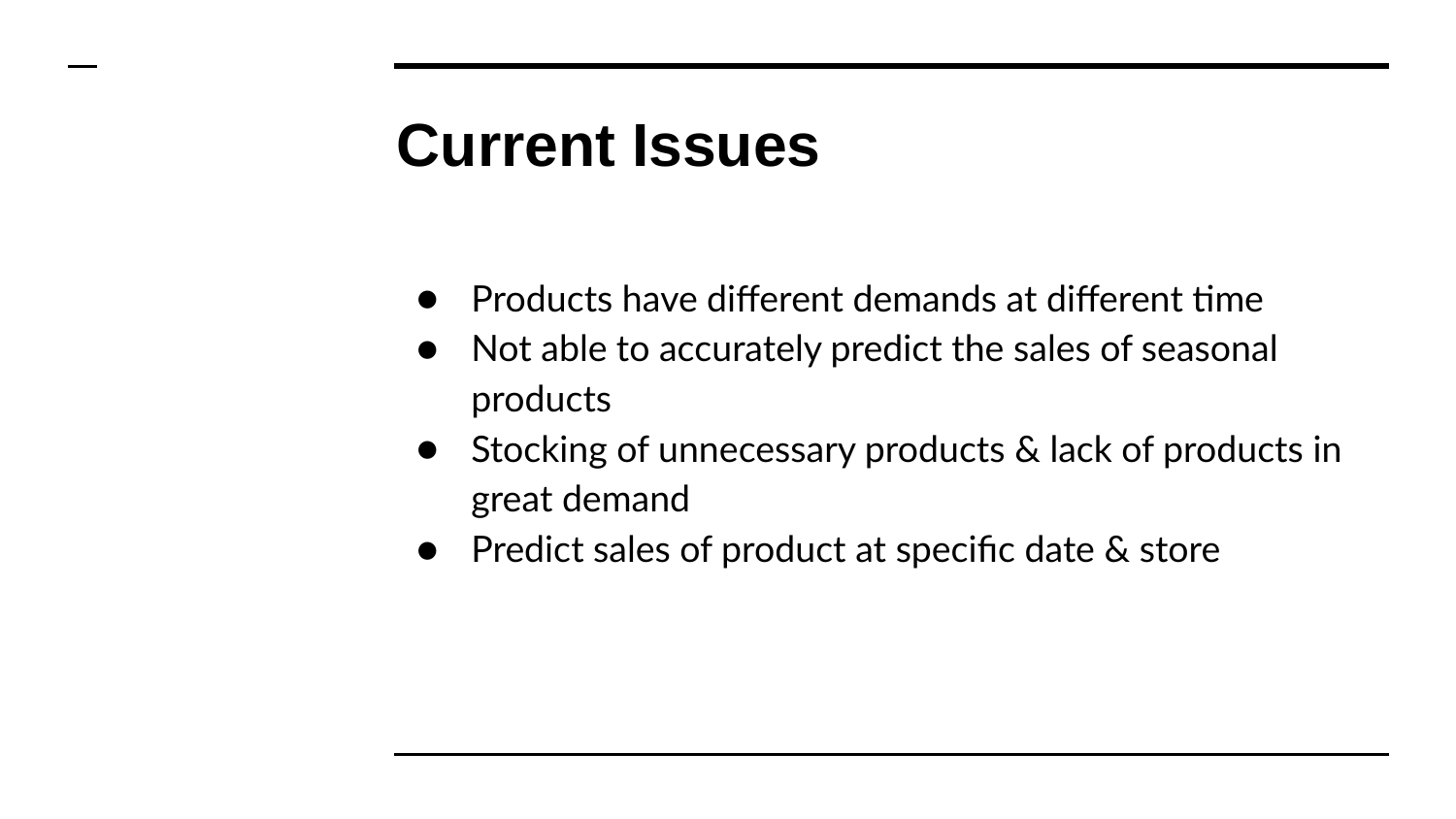

# Current Issues
Products have different demands at different time
Not able to accurately predict the sales of seasonal products
Stocking of unnecessary products & lack of products in great demand
Predict sales of product at specific date & store